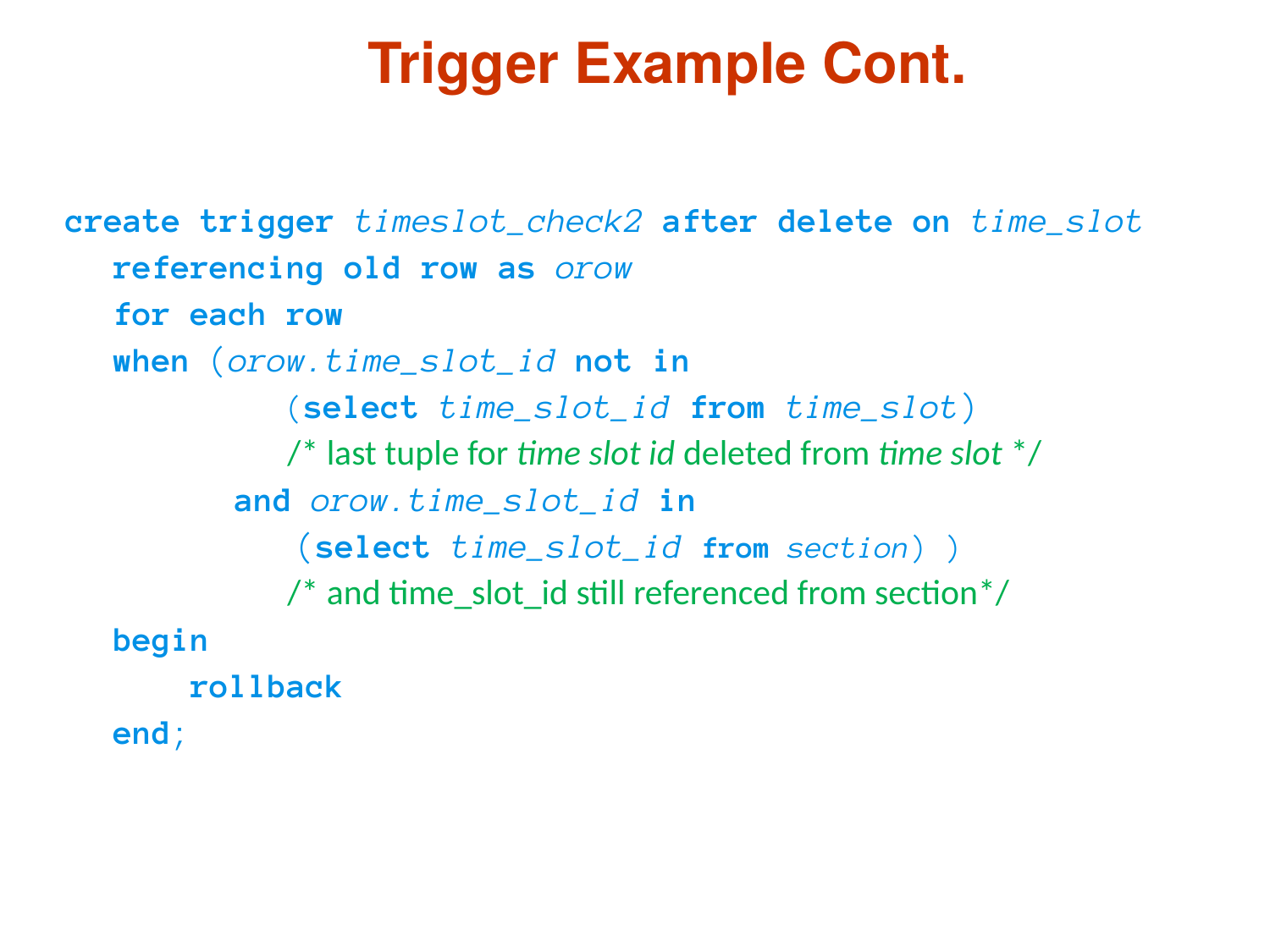

# Trigger Example Cont.
create trigger timeslot_check2 after delete on time_slot
referencing old row as orow
for each row
when (orow.time_slot_id not in
          (select time_slot_id from time_slot)
          /* last tuple for time slot id deleted from time slot */
       and orow.time_slot_id in
            (select time_slot_id from section) )
          /* and time_slot_id still referenced from section*/
begin
    rollback
end;